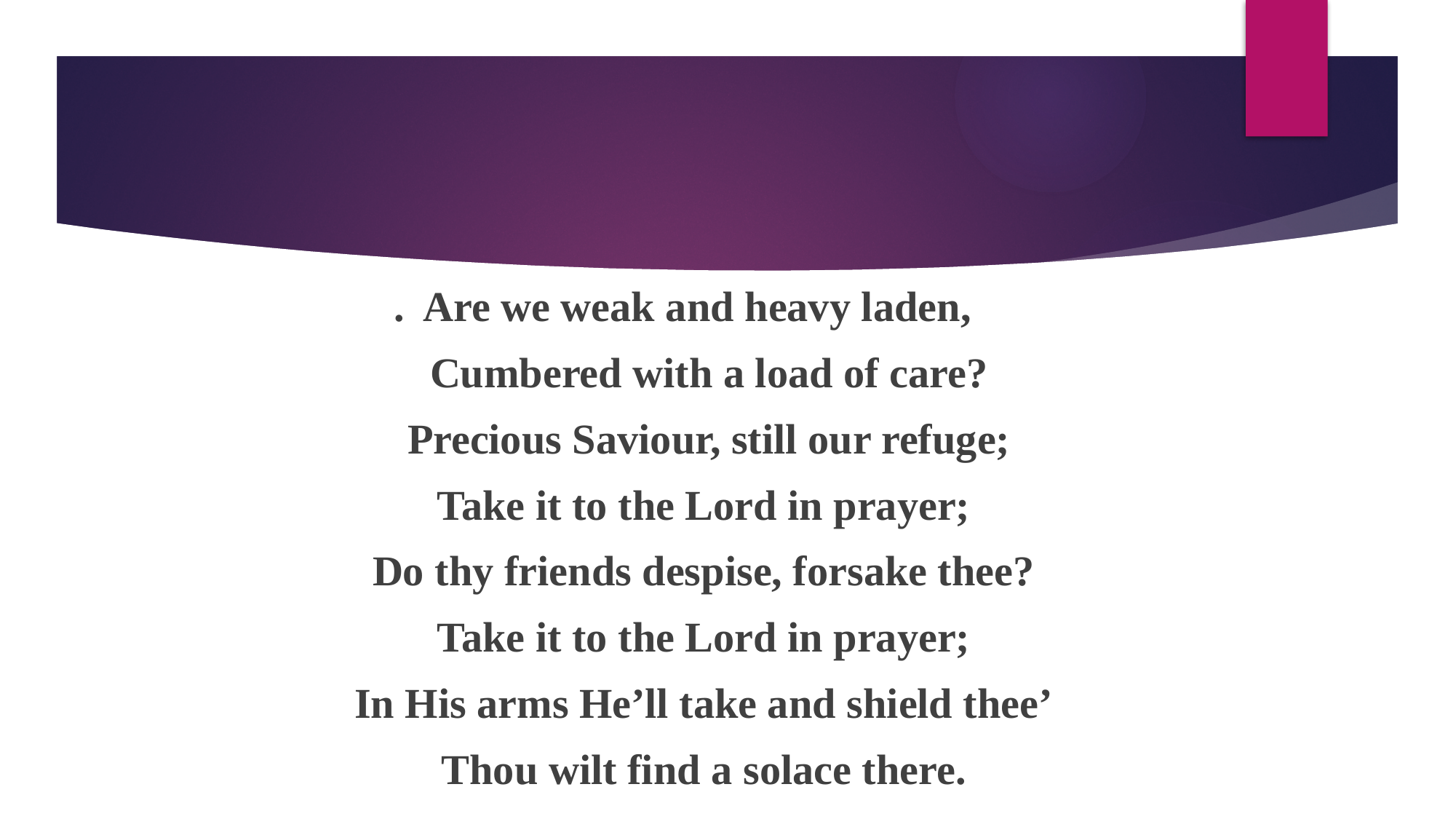

#
.  Are we weak and heavy laden,
     Cumbered with a load of care?
     Precious Saviour, still our refuge;
    Take it to the Lord in prayer;
    Do thy friends despise, forsake thee?
    Take it to the Lord in prayer;
    In His arms He’ll take and shield thee’
    Thou wilt find a solace there.